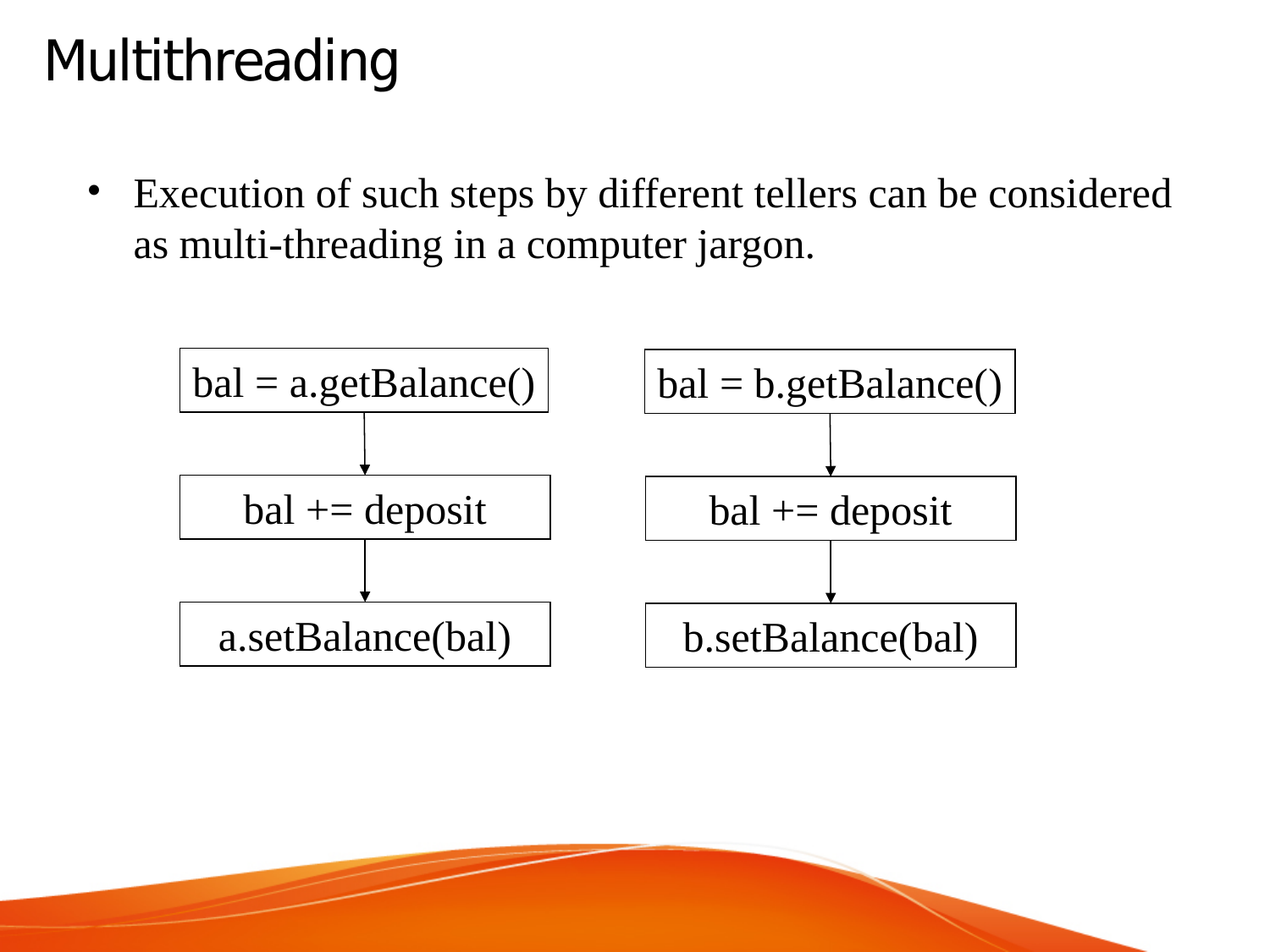

Multithreading
Execution of such steps by different tellers can be considered as multi-threading in a computer jargon.
bal = a.getBalance()
bal = b.getBalance()
bal += deposit
bal += deposit
a.setBalance(bal)
b.setBalance(bal)